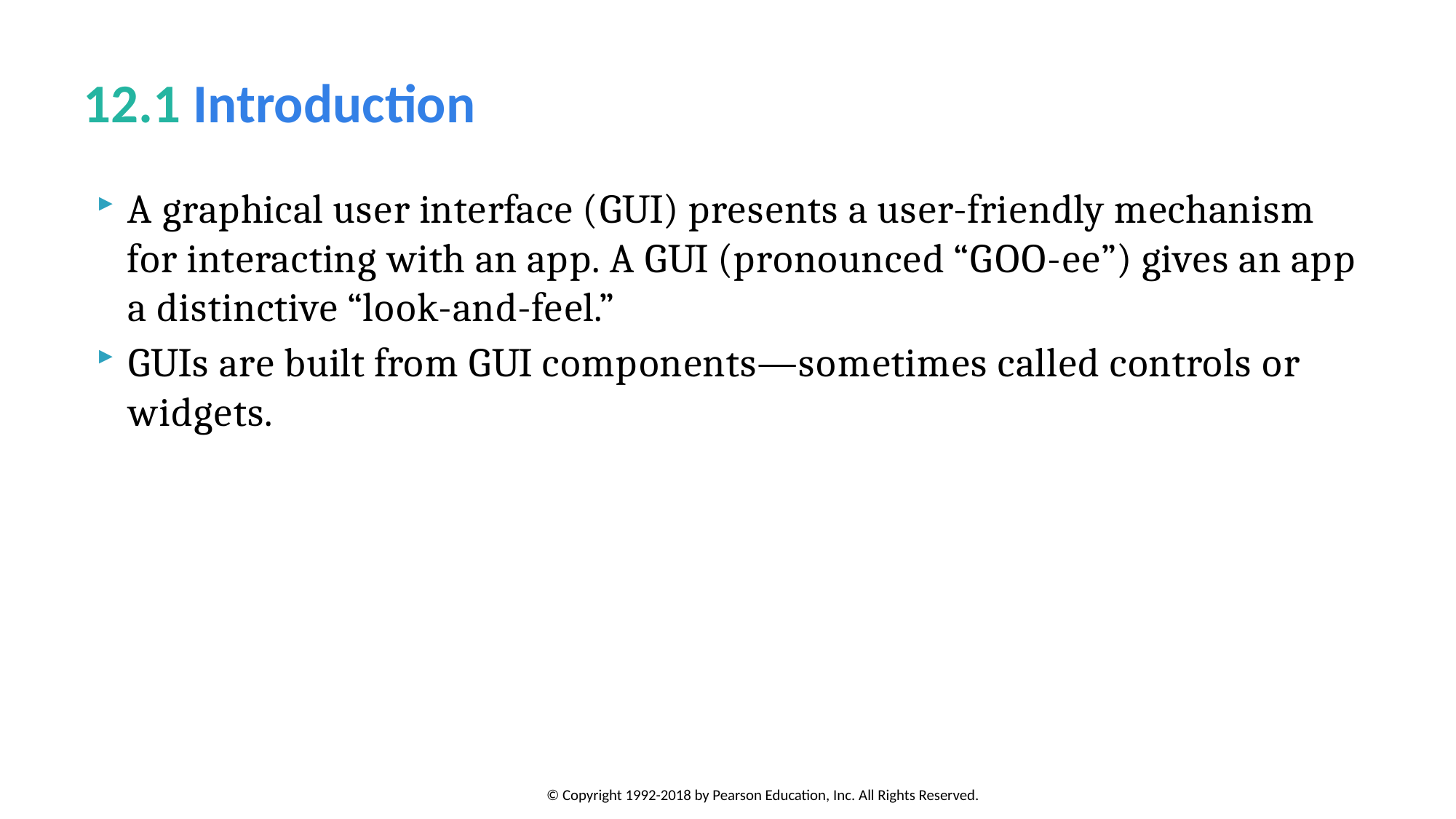

# 12.1 Introduction
A graphical user interface (GUI) presents a user-friendly mechanism for interacting with an app. A GUI (pronounced “GOO-ee”) gives an app a distinctive “look-and-feel.”
GUIs are built from GUI components—sometimes called controls or widgets.
© Copyright 1992-2018 by Pearson Education, Inc. All Rights Reserved.